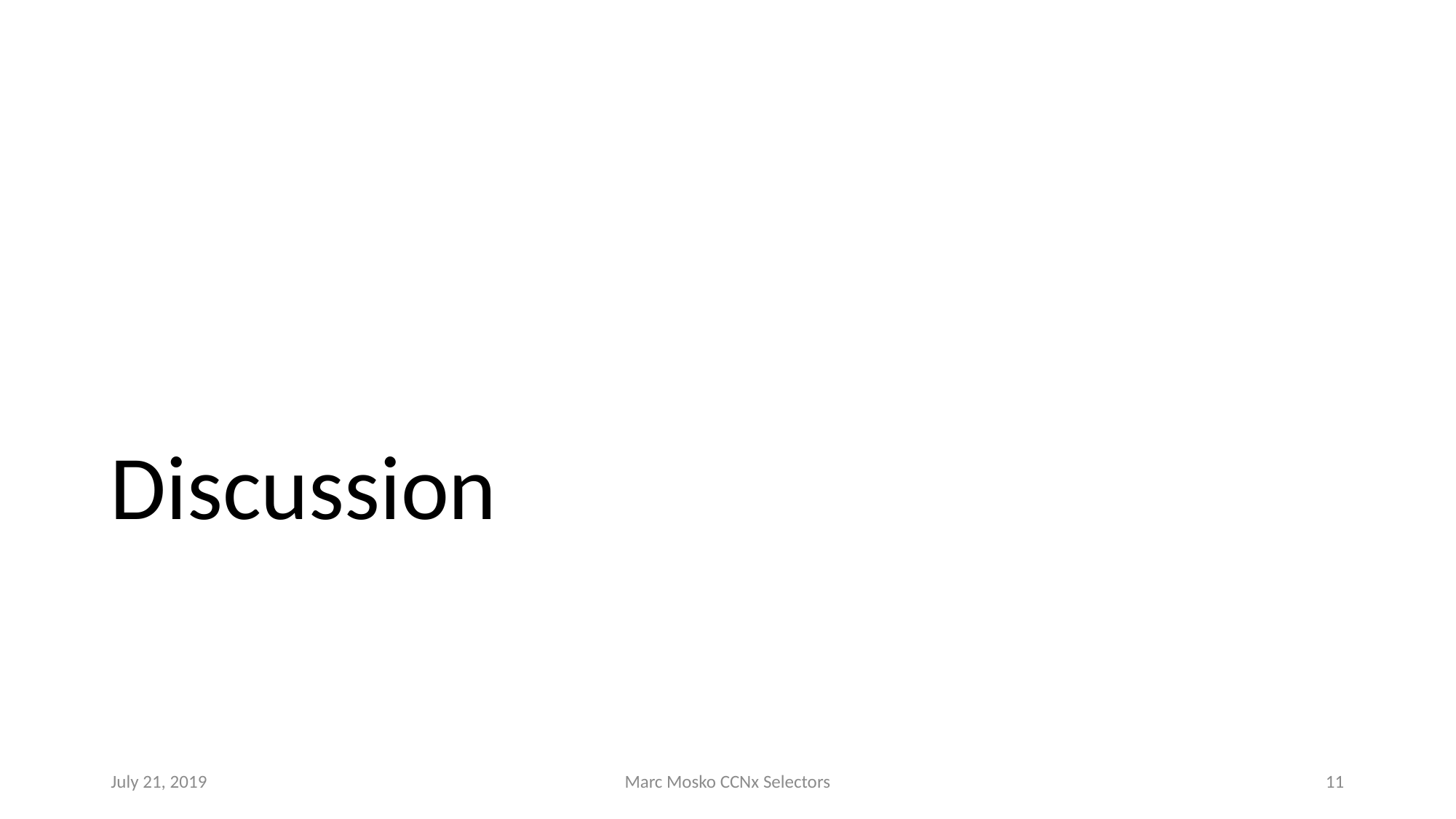

# Discussion

July 21, 2019
Marc Mosko CCNx Selectors
11